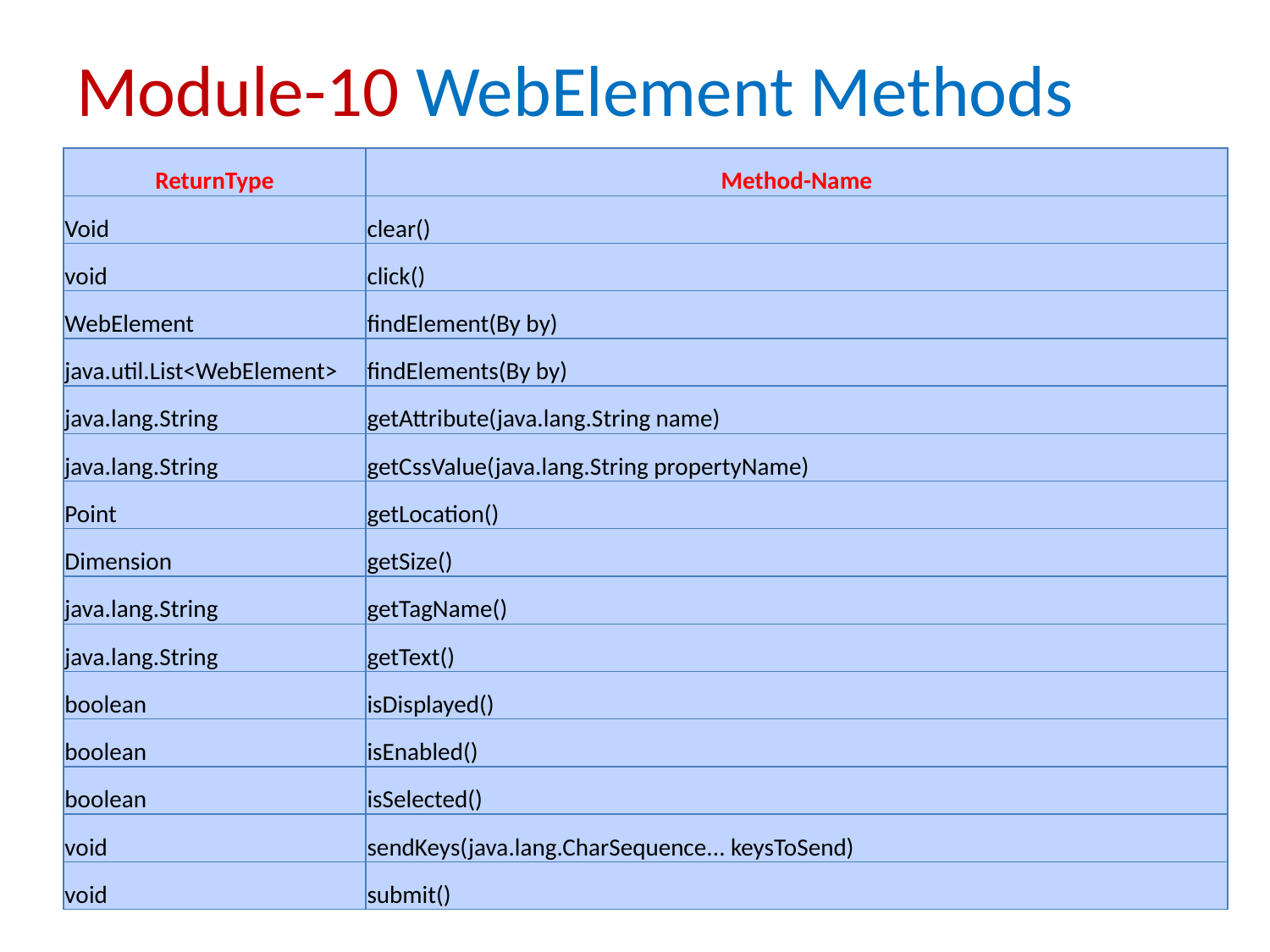

# Module-10 WebElement Methods
| ReturnType | Method-Name |
| --- | --- |
| Void | clear() |
| void | click() |
| WebElement | findElement(By by) |
| java.util.List<WebElement> | findElements(By by) |
| java.lang.String | getAttribute(java.lang.String name) |
| java.lang.String | getCssValue(java.lang.String propertyName) |
| Point | getLocation() |
| Dimension | getSize() |
| java.lang.String | getTagName() |
| java.lang.String | getText() |
| boolean | isDisplayed() |
| boolean | isEnabled() |
| boolean | isSelected() |
| void | sendKeys(java.lang.CharSequence... keysToSend) |
| void | submit() |